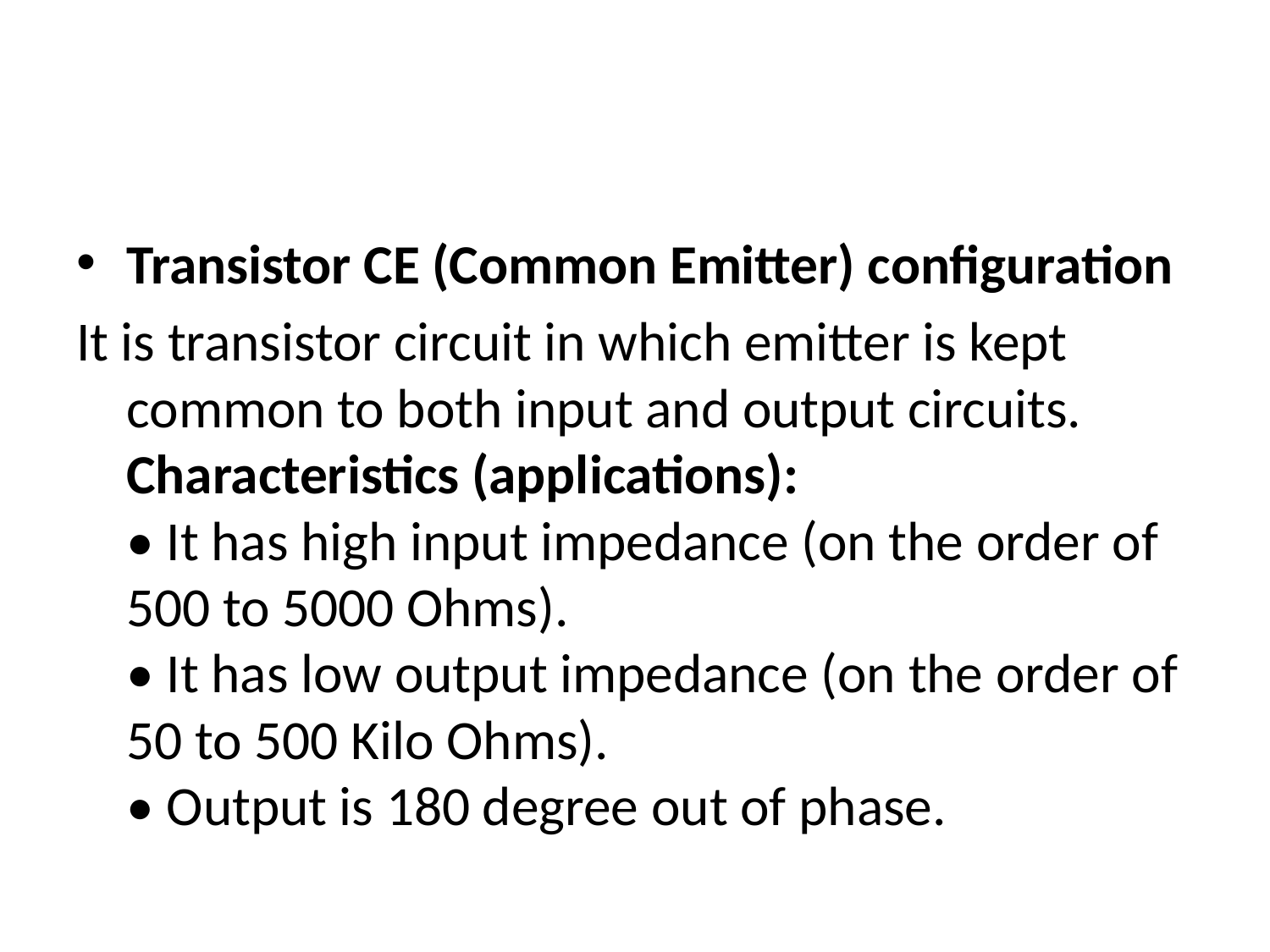

#
Transistor CE (Common Emitter) configuration
It is transistor circuit in which emitter is kept common to both input and output circuits.
Characteristics (applications):
• It has high input impedance (on the order of 500 to 5000 Ohms).
• It has low output impedance (on the order of 50 to 500 Kilo Ohms).
• Output is 180 degree out of phase.